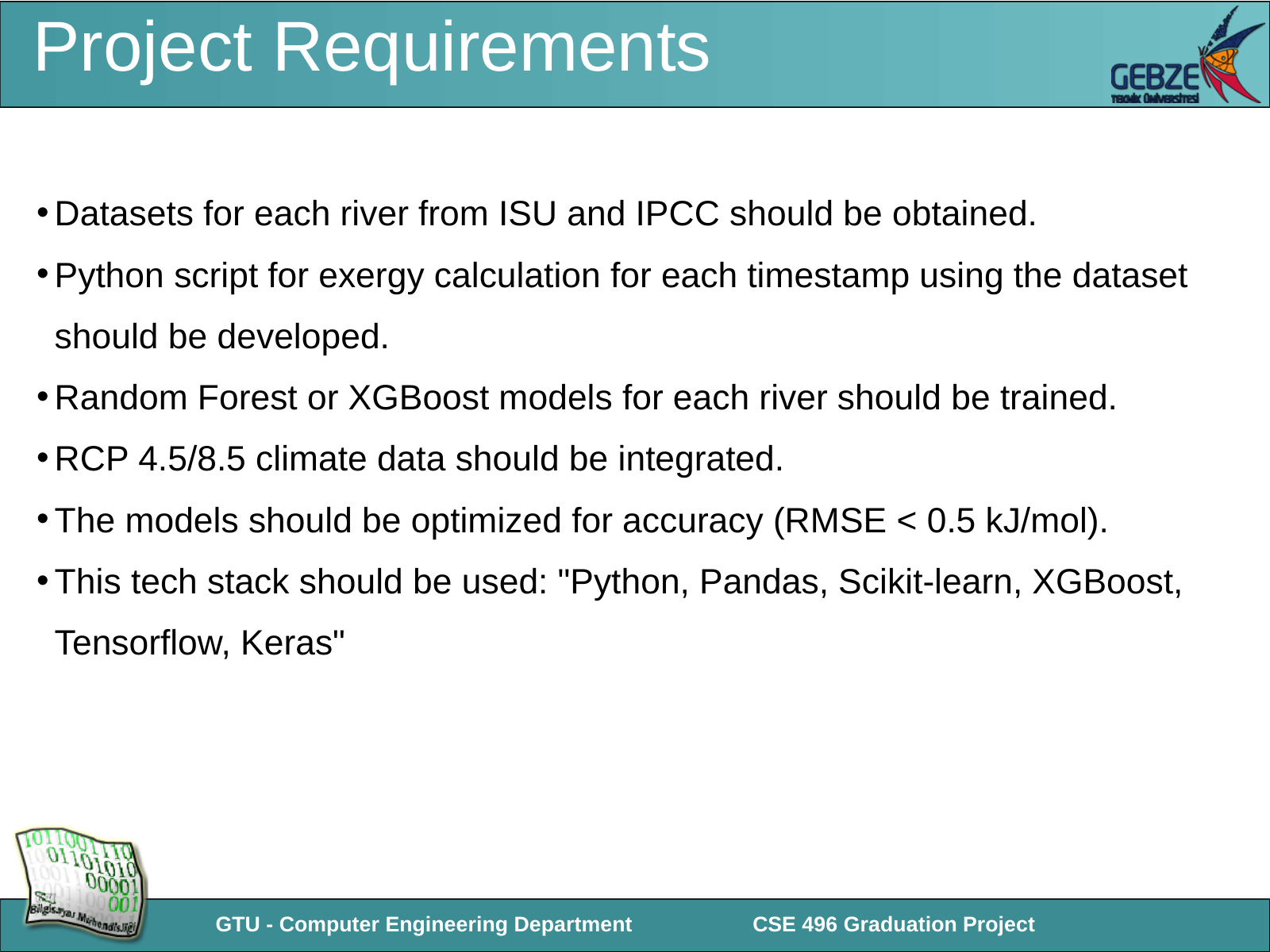

Project Requirements

Datasets for each river from ISU and IPCC should be obtained.
Python script for exergy calculation for each timestamp using the dataset should be developed.
Random Forest or XGBoost models for each river should be trained.
RCP 4.5/8.5 climate data should be integrated.
The models should be optimized for accuracy (RMSE < 0.5 kJ/mol).
This tech stack should be used: "Python, Pandas, Scikit-learn, XGBoost, Tensorflow, Keras"

GTU - Computer Engineering Department
CSE 496 Graduation Project

BİL 495/496 Bitirme Projesi
GTÜ - Bilgisayar Mühendisliği Bölümü